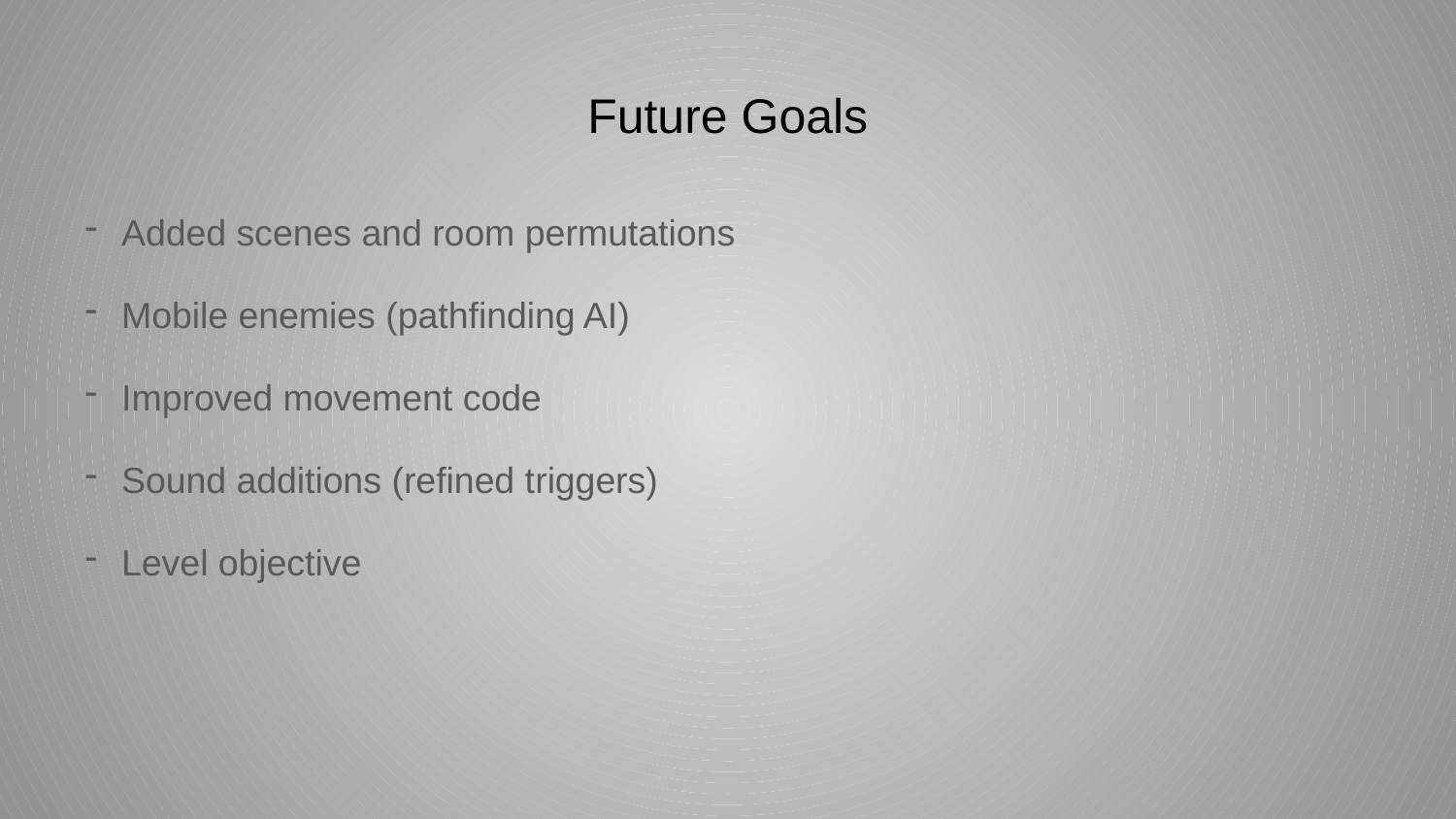

# Future Goals
Added scenes and room permutations
Mobile enemies (pathfinding AI)
Improved movement code
Sound additions (refined triggers)
Level objective